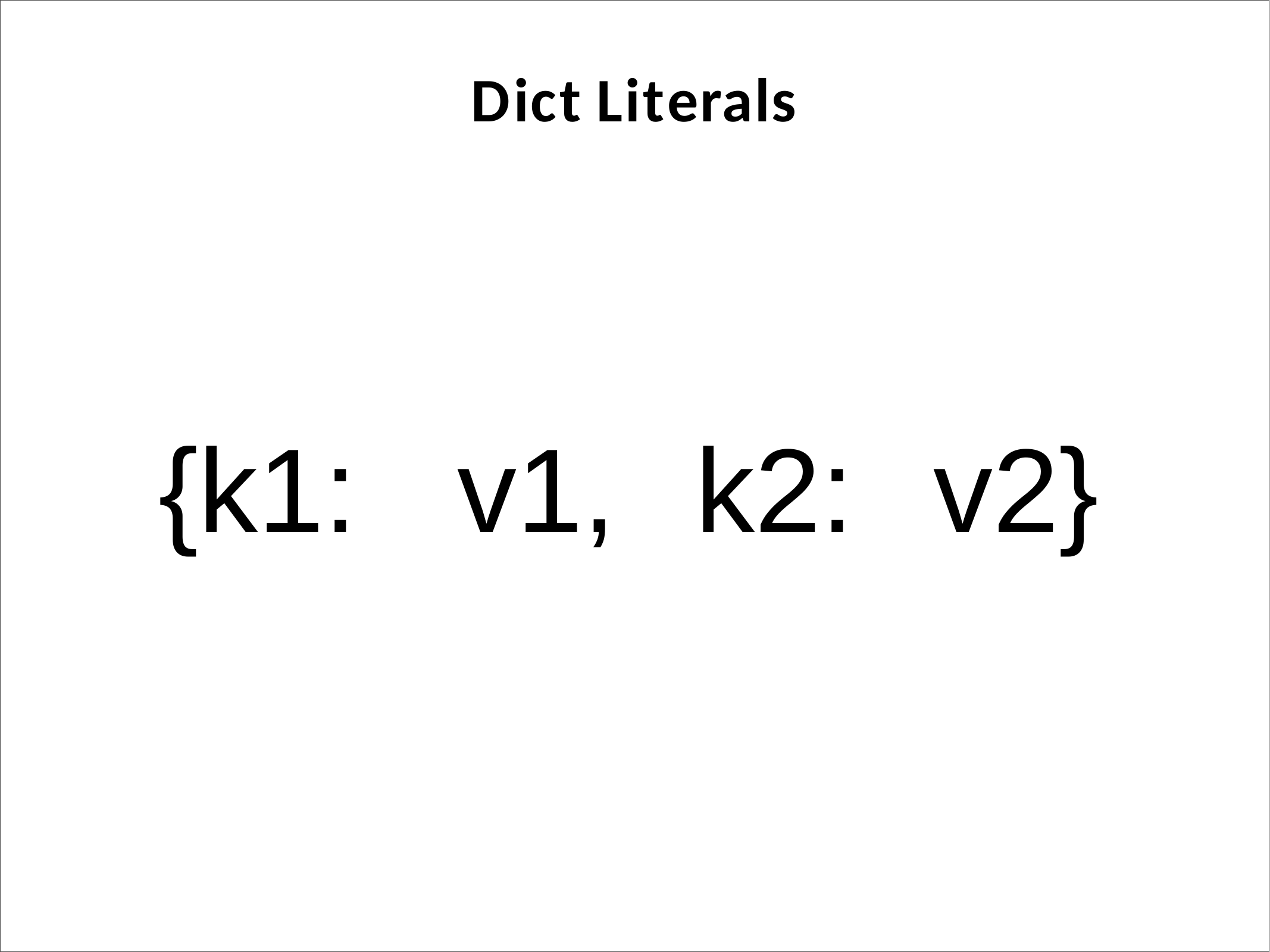

# Dict Literals
{k1:	v1,	k2:	v2}